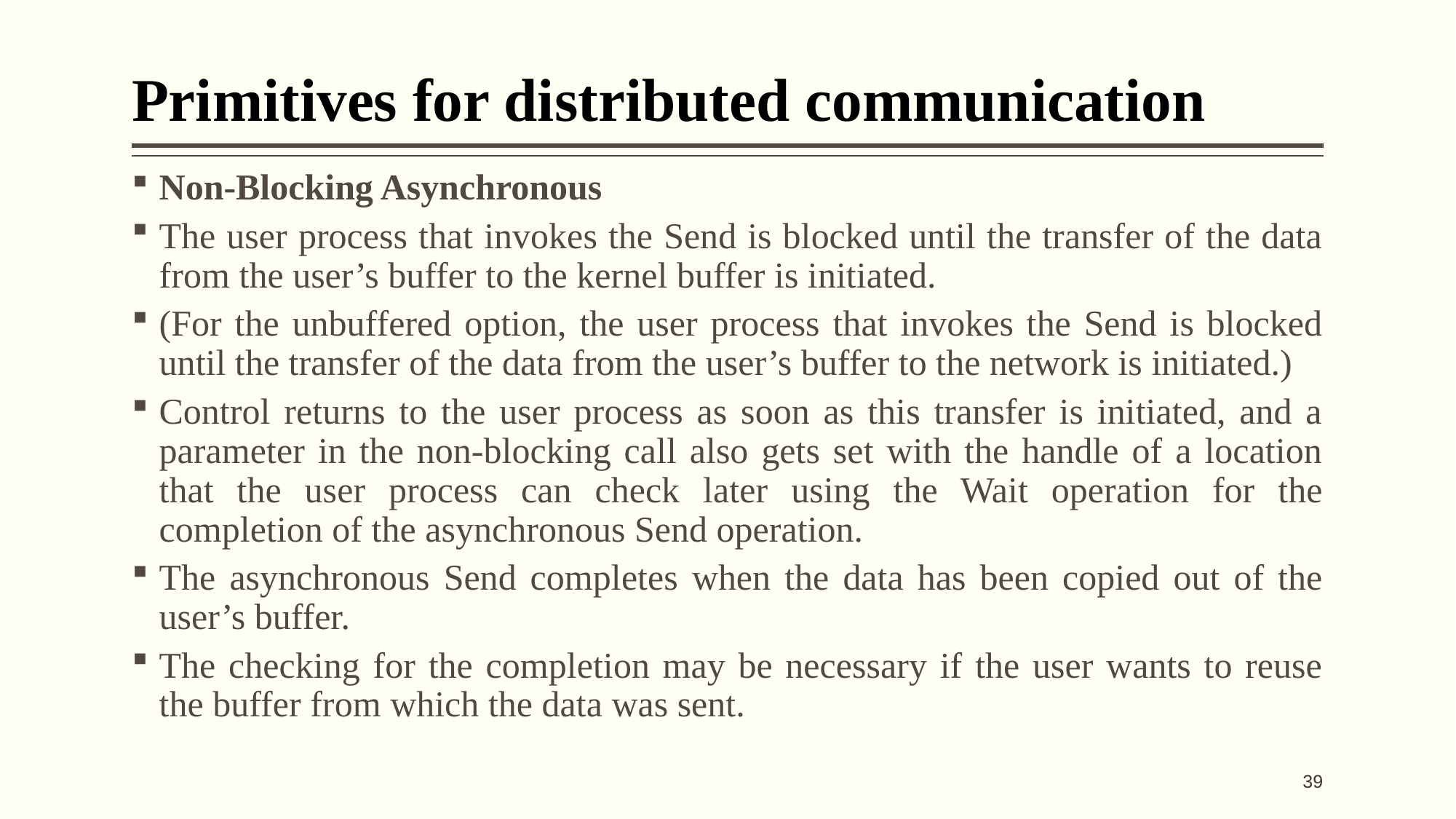

# Primitives for distributed communication
Non-Blocking Asynchronous
The user process that invokes the Send is blocked until the transfer of the data from the user’s buffer to the kernel buffer is initiated.
(For the unbuffered option, the user process that invokes the Send is blocked until the transfer of the data from the user’s buffer to the network is initiated.)
Control returns to the user process as soon as this transfer is initiated, and a parameter in the non-blocking call also gets set with the handle of a location that the user process can check later using the Wait operation for the completion of the asynchronous Send operation.
The asynchronous Send completes when the data has been copied out of the user’s buffer.
The checking for the completion may be necessary if the user wants to reuse the buffer from which the data was sent.
39